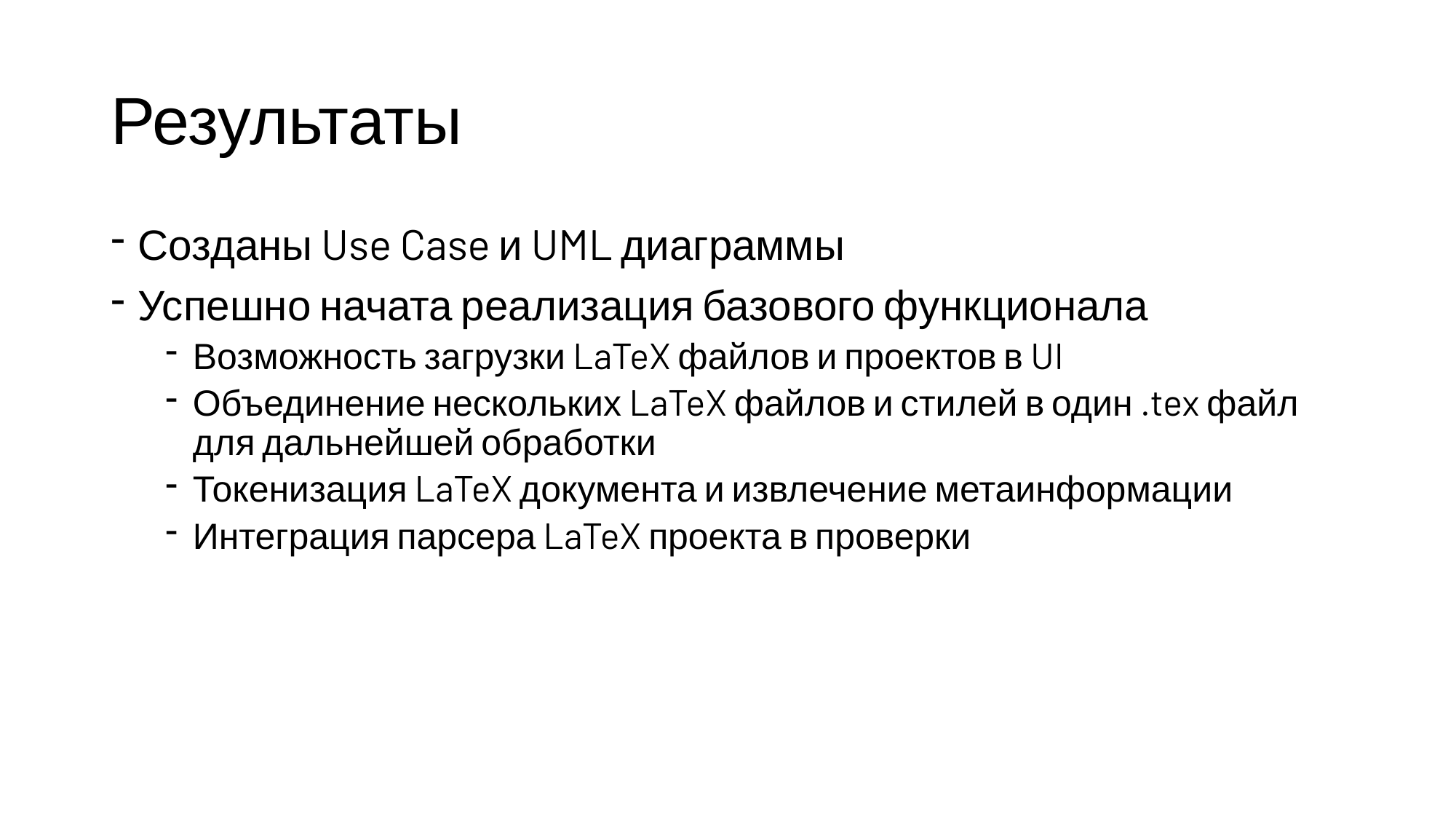

# Результаты
Созданы Use Case и UML диаграммы
Успешно начата реализация базового функционала
Возможность загрузки LaTeX файлов и проектов в UI
Объединение нескольких LaTeX файлов и стилей в один .tex файл для дальнейшей обработки
Токенизация LaTeX документа и извлечение метаинформации
Интеграция парсера LaTeX проекта в проверки